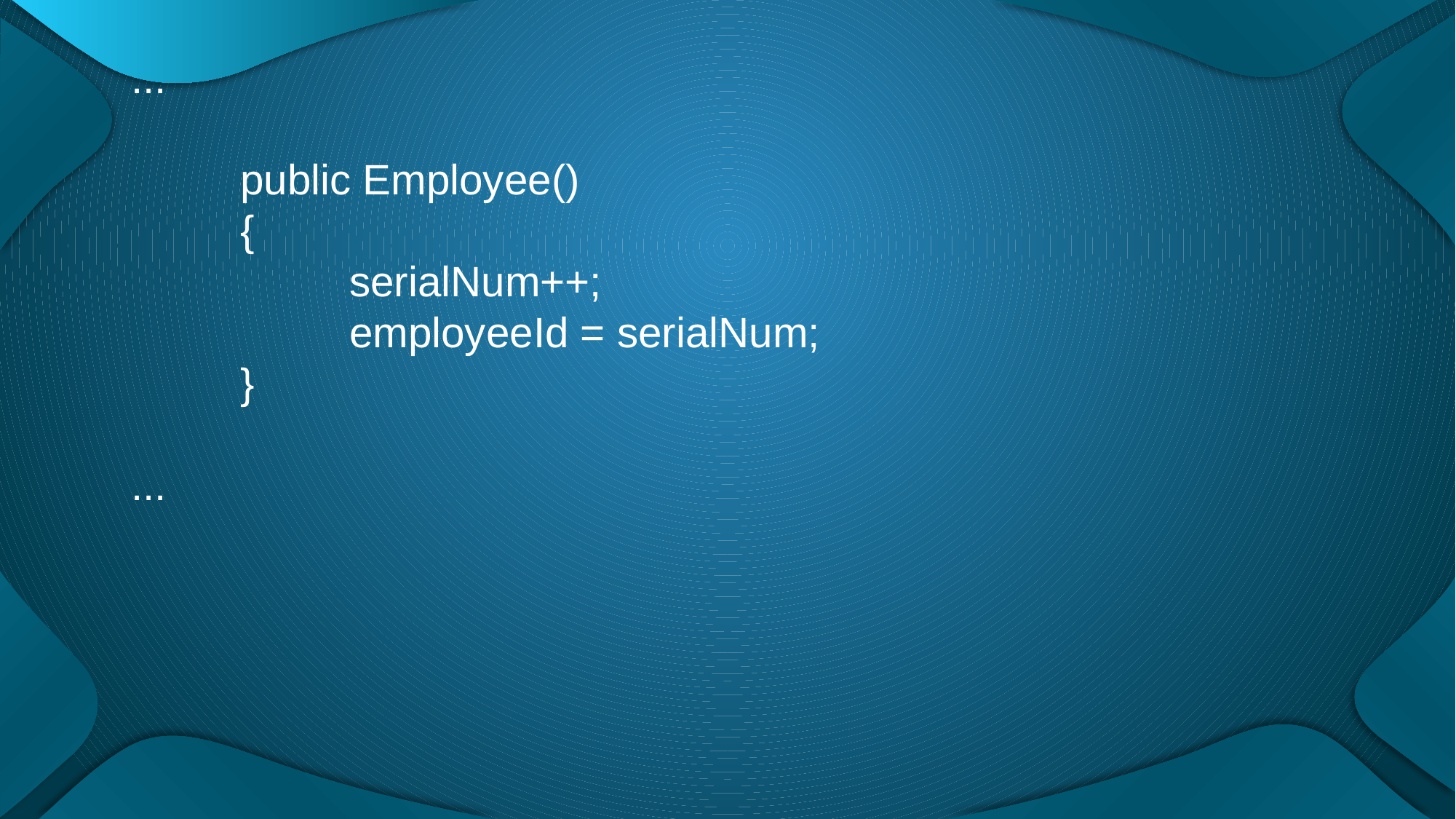

...

	public Employee()
	{
		serialNum++;
		employeeId = serialNum;
	}

...